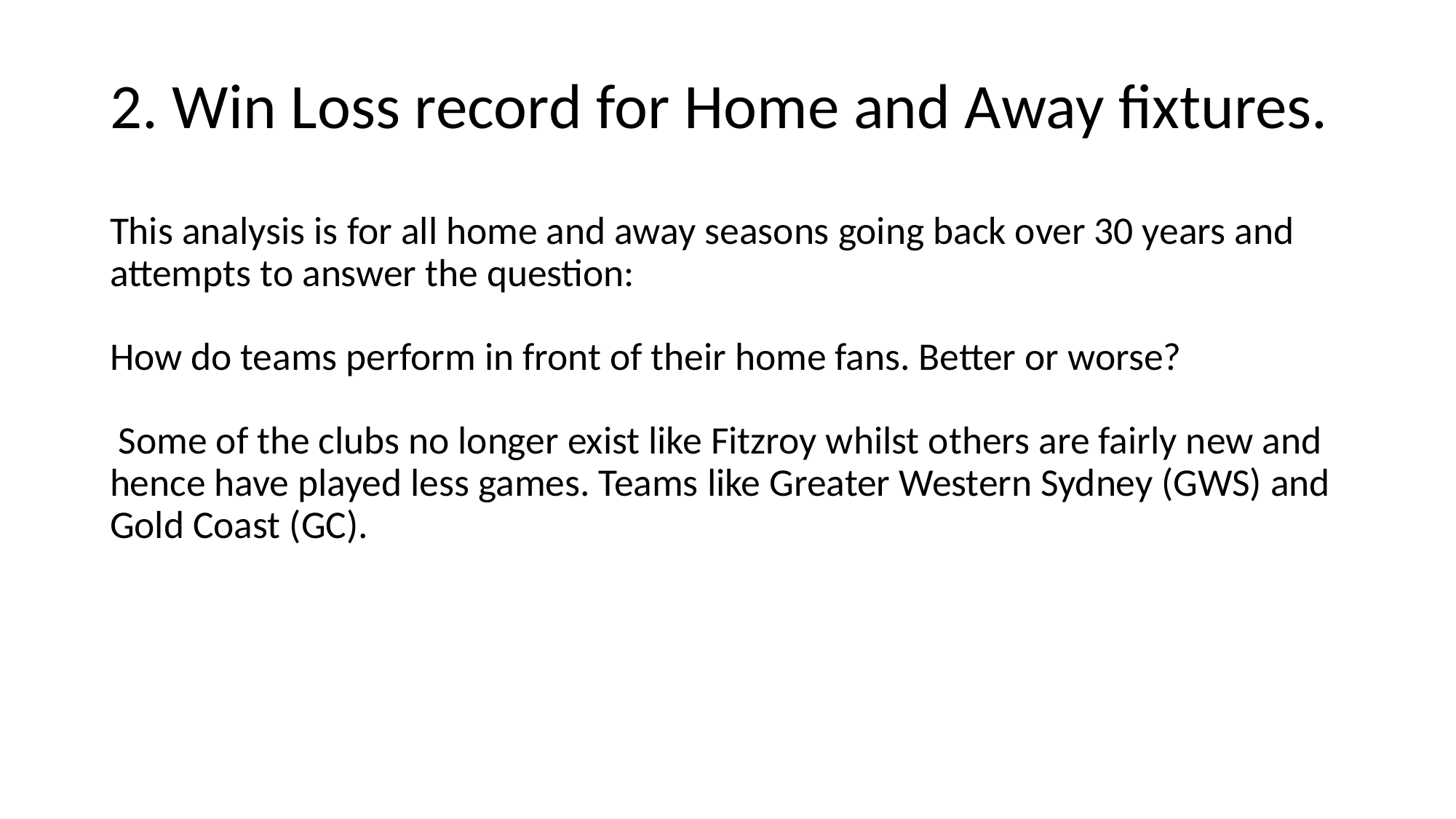

# 2. Win Loss record for Home and Away fixtures. This analysis is for all home and away seasons going back over 30 years and attempts to answer the question: How do teams perform in front of their home fans. Better or worse? Some of the clubs no longer exist like Fitzroy whilst others are fairly new and hence have played less games. Teams like Greater Western Sydney (GWS) and Gold Coast (GC).